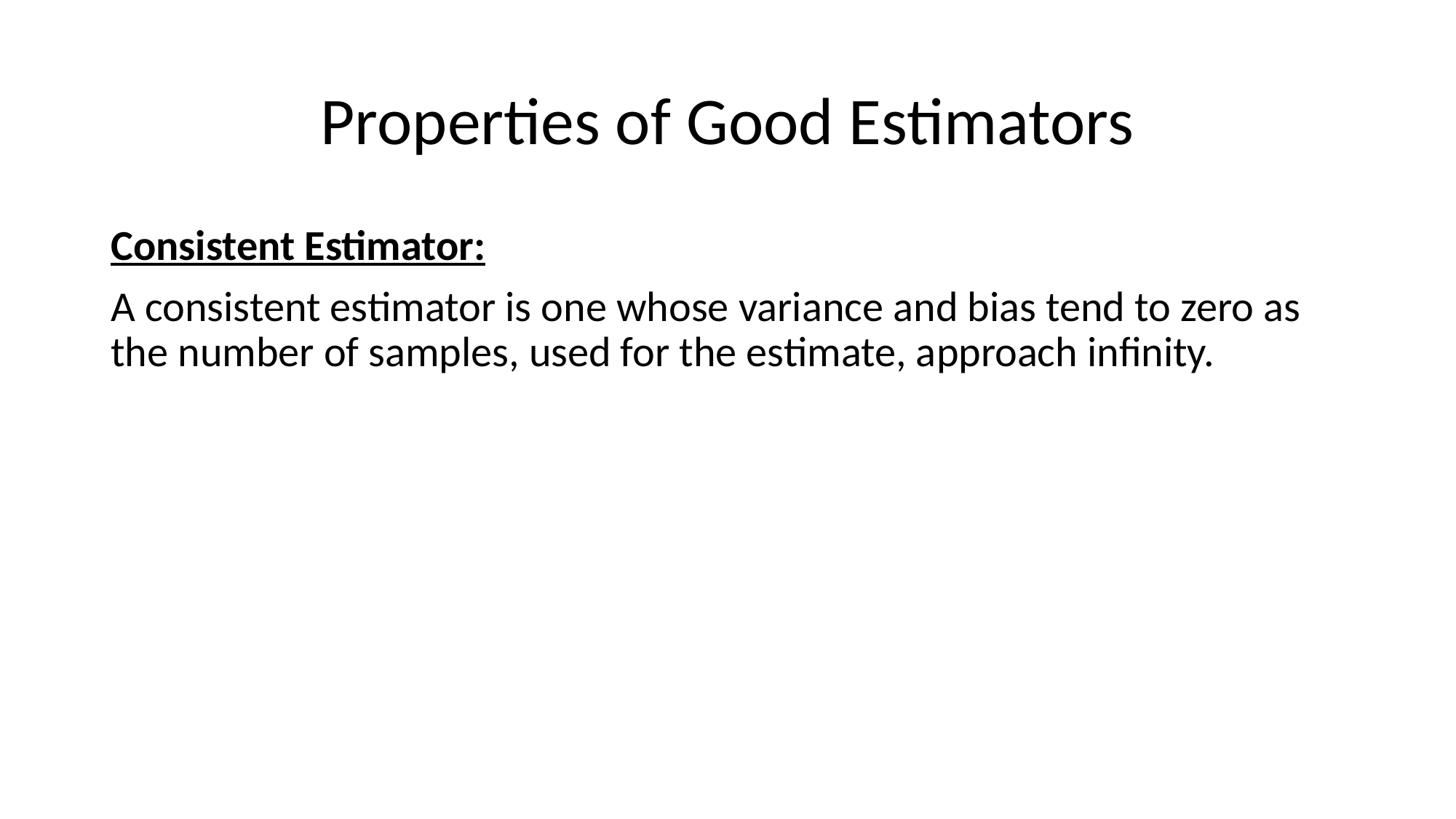

# Properties of Good Estimators
Consistent Estimator:
A consistent estimator is one whose variance and bias tend to zero as the number of samples, used for the estimate, approach infinity.